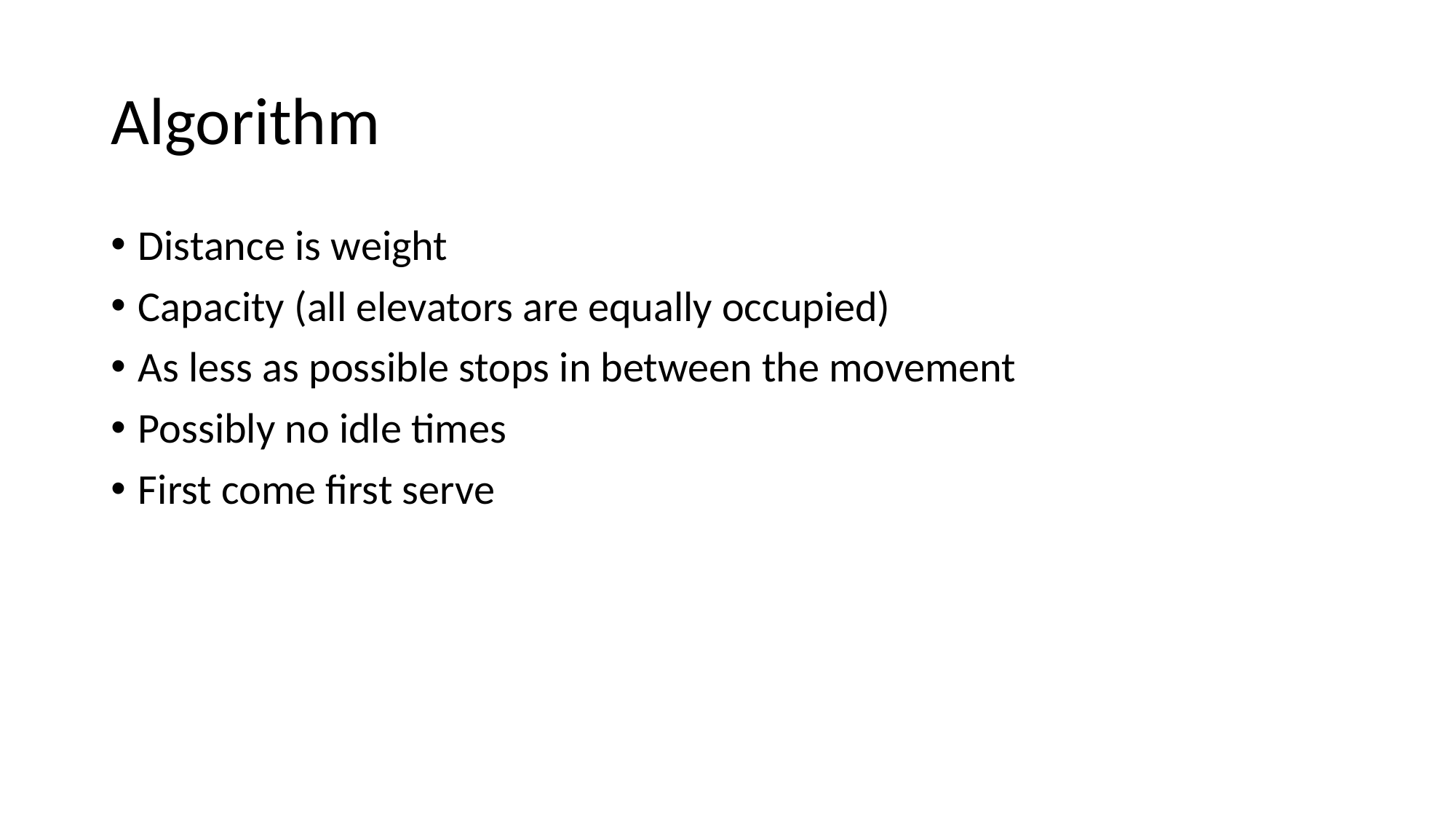

# Algorithm
Distance is weight
Capacity (all elevators are equally occupied)
As less as possible stops in between the movement
Possibly no idle times
First come first serve